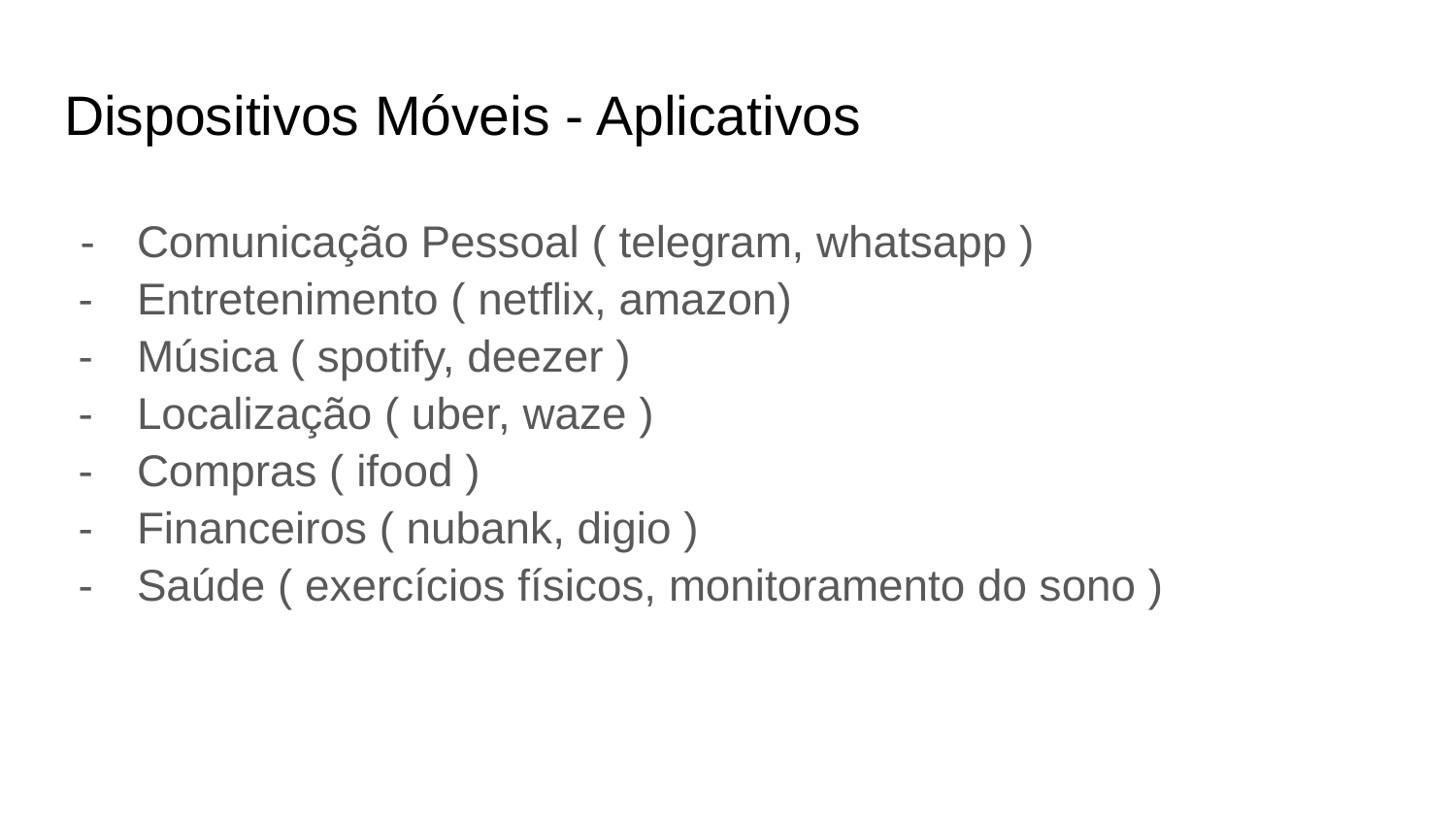

# Dispositivos Móveis - Aplicativos
Comunicação Pessoal ( telegram, whatsapp )
Entretenimento ( netflix, amazon)
Música ( spotify, deezer )
Localização ( uber, waze )
Compras ( ifood )
Financeiros ( nubank, digio )
Saúde ( exercícios físicos, monitoramento do sono )